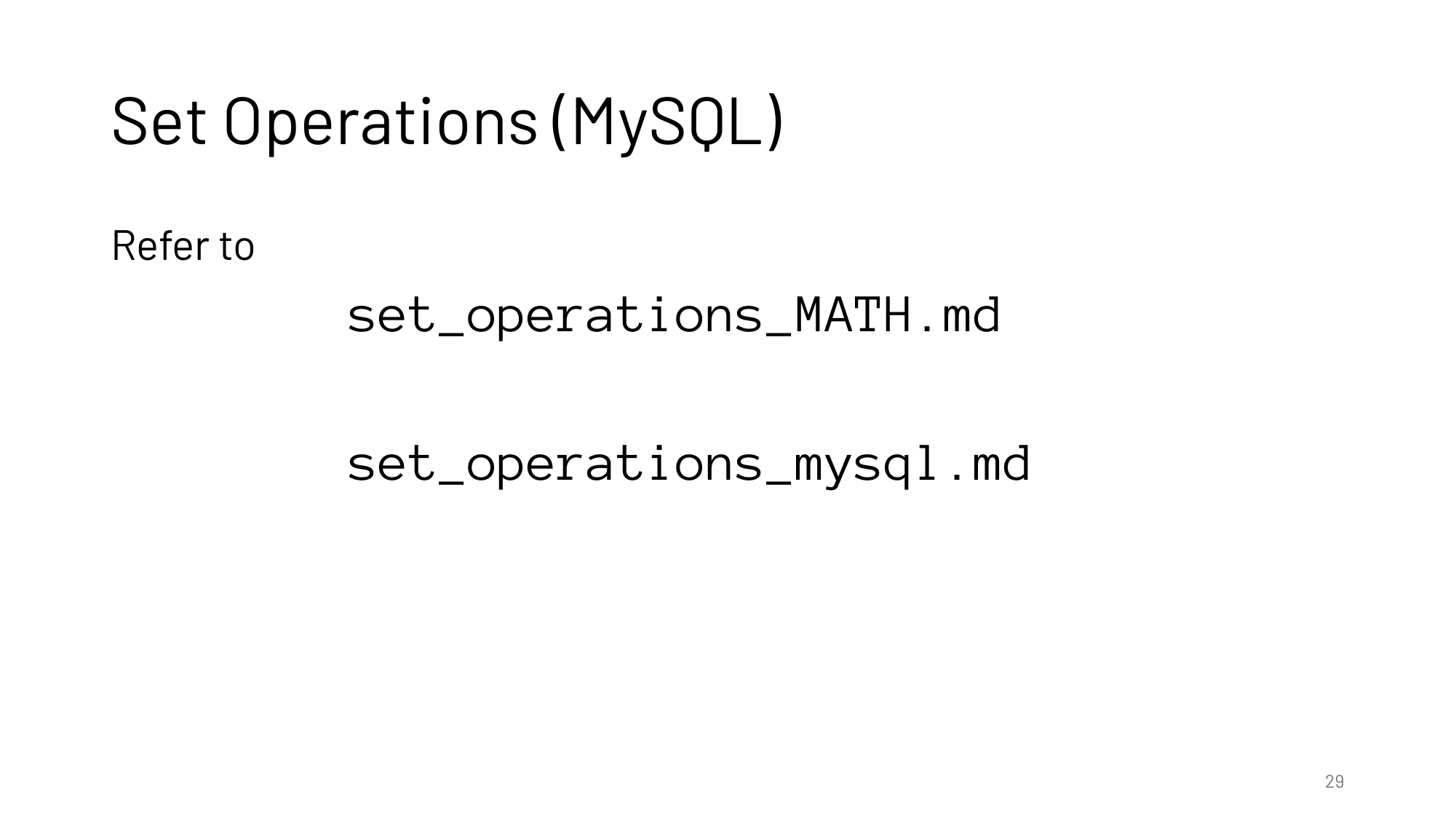

# Set Operations (MySQL)
Refer to
        set_operations_MATH.md

        set_operations_mysql.md
29